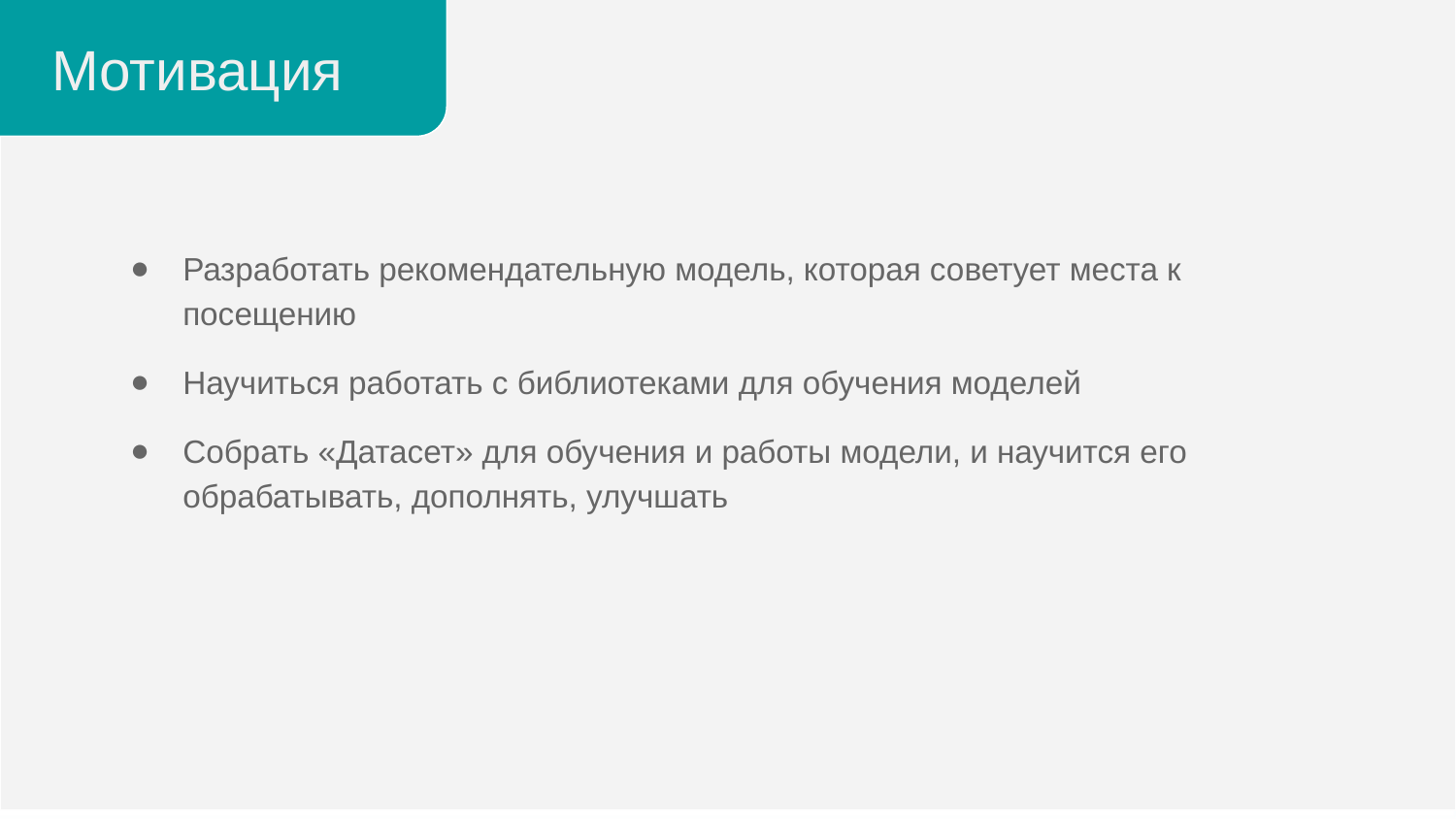

Мотивация

Разработать рекомендательную модель, которая советует места к посещению
Научиться работать с библиотеками для обучения моделей
Собрать «Датасет» для обучения и работы модели, и научится его обрабатывать, дополнять, улучшать